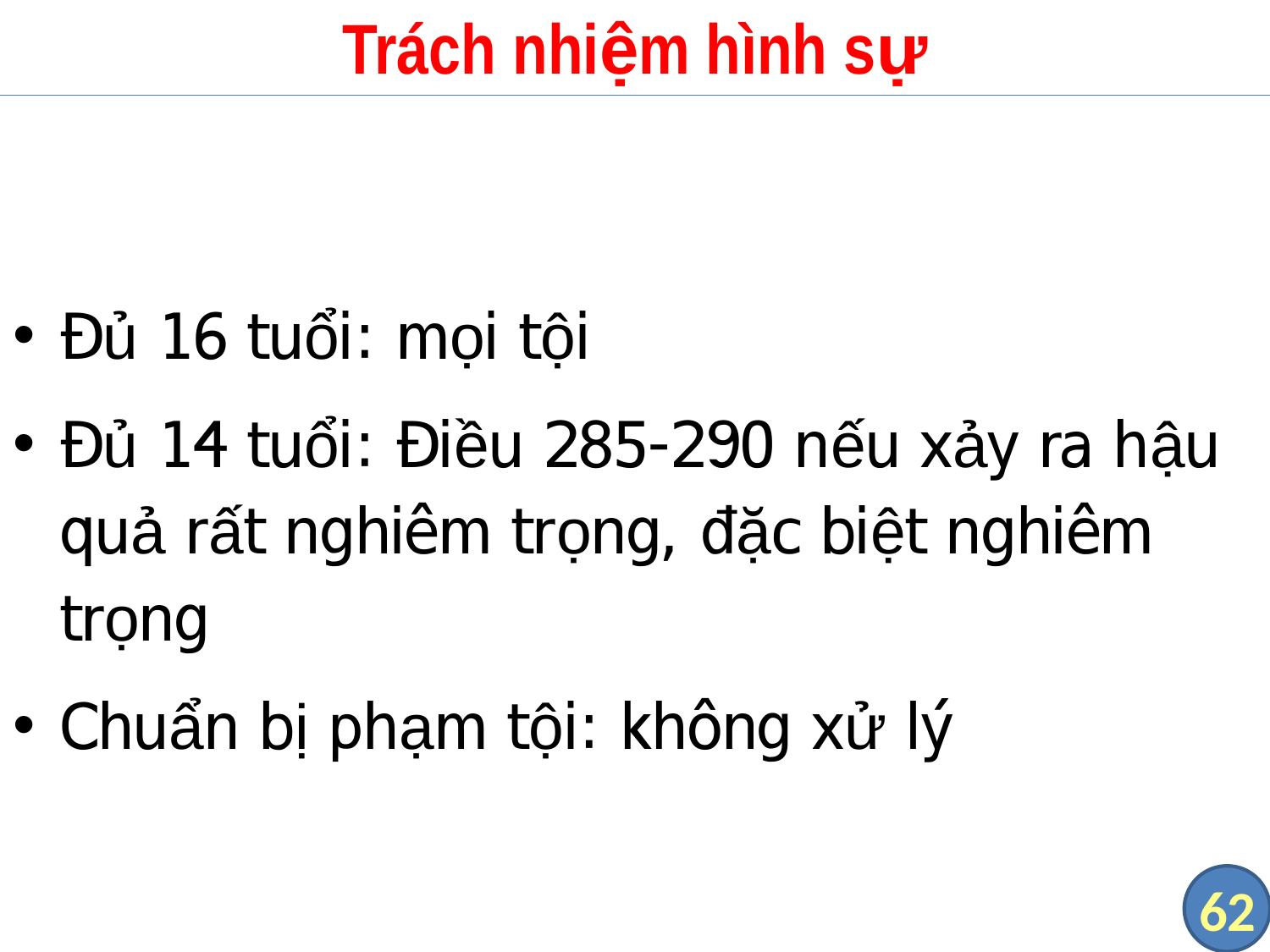

# Trách nhiệm hình sự
Đủ 16 tuổi: mọi tội
Đủ 14 tuổi: Điều 285-290 nếu xảy ra hậu quả rất nghiêm trọng, đặc biệt nghiêm trọng
Chuẩn bị phạm tội: không xử lý
62